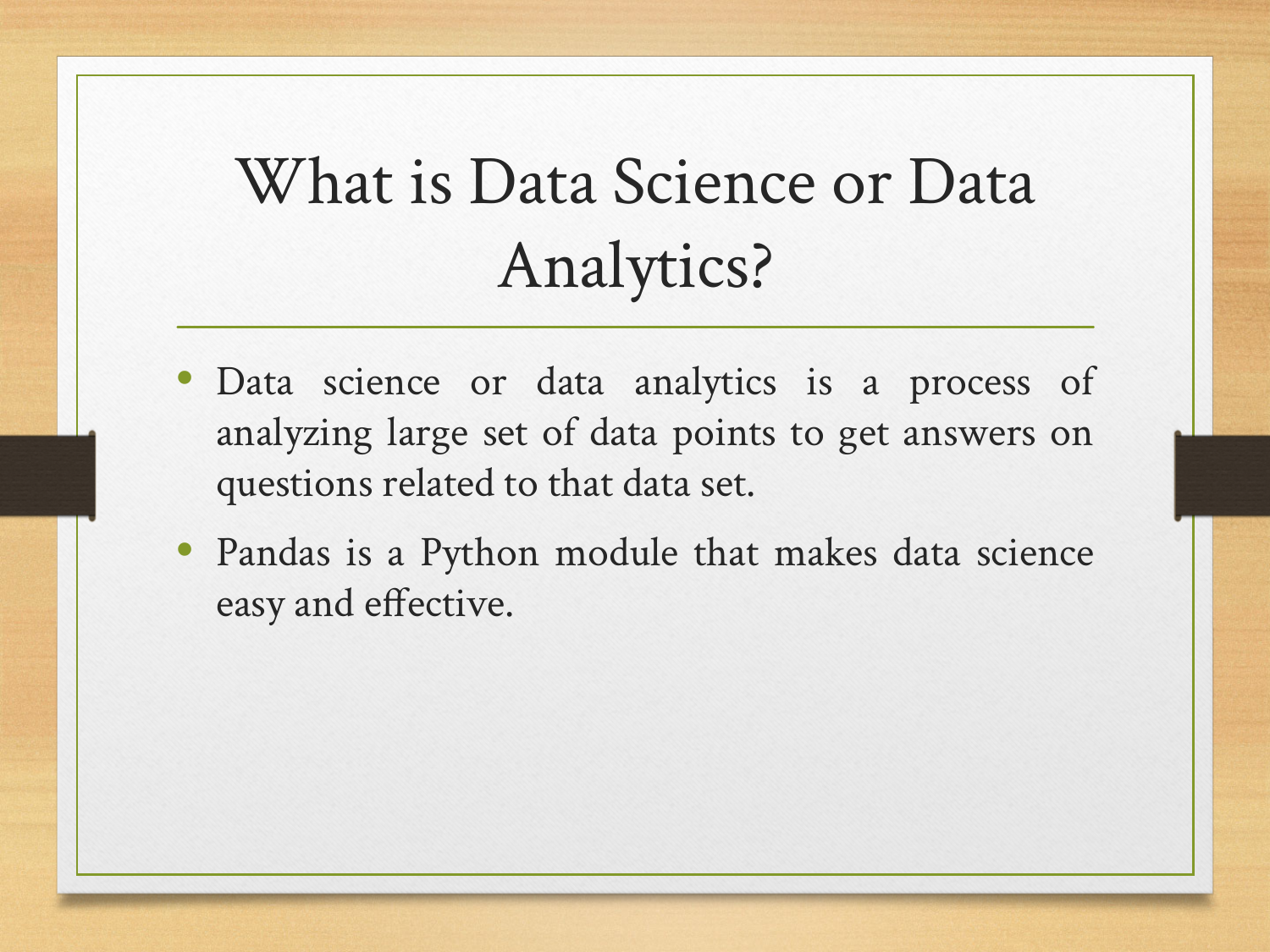

# What is Data Science or Data Analytics?
Data science or data analytics is a process of analyzing large set of data points to get answers on questions related to that data set.
Pandas is a Python module that makes data science easy and effective.